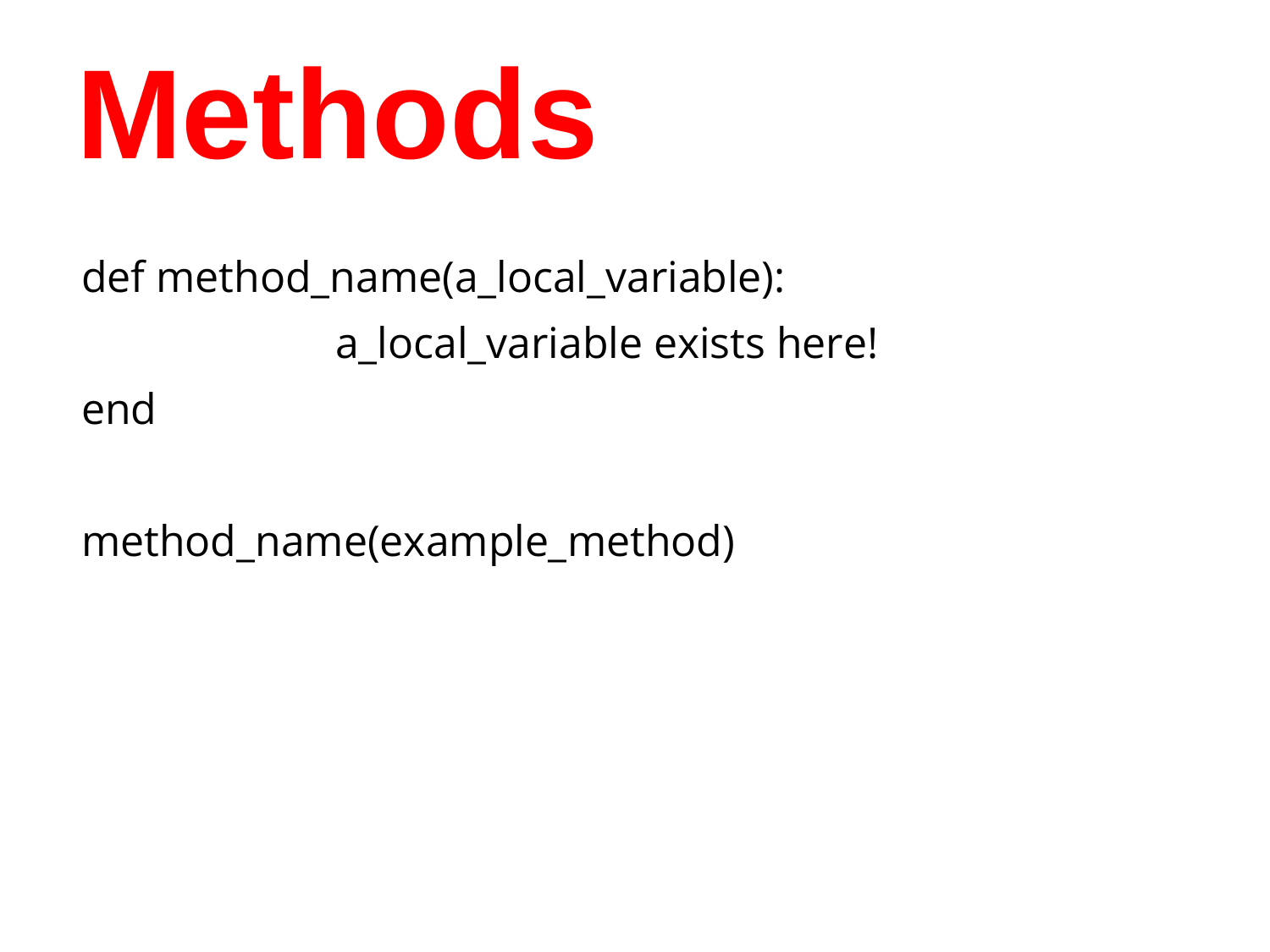

# Methods
def method_name(a_local_variable):
		a_local_variable exists here!
end

method_name(example_method)